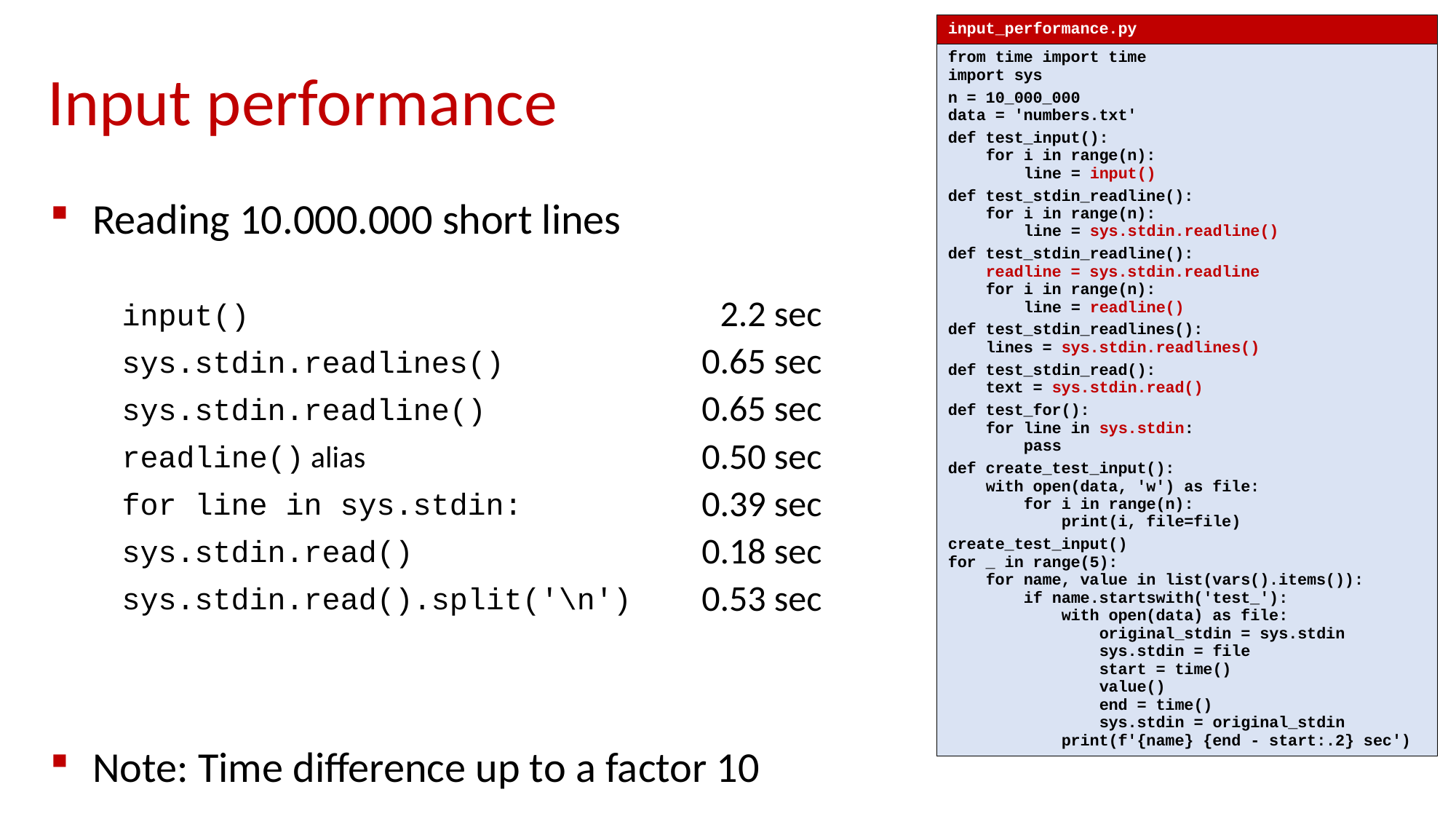

| input\_performance.py |
| --- |
| from time import time import sys n = 10\_000\_000 data = 'numbers.txt' def test\_input(): for i in range(n): line = input() def test\_stdin\_readline(): for i in range(n): line = sys.stdin.readline() def test\_stdin\_readline(): readline = sys.stdin.readline for i in range(n): line = readline() def test\_stdin\_readlines(): lines = sys.stdin.readlines() def test\_stdin\_read(): text = sys.stdin.read() def test\_for(): for line in sys.stdin: pass def create\_test\_input(): with open(data, 'w') as file: for i in range(n): print(i, file=file) create\_test\_input() for \_ in range(5): for name, value in list(vars().items()): if name.startswith('test\_'): with open(data) as file: original\_stdin = sys.stdin sys.stdin = file start = time() value() end = time() sys.stdin = original\_stdin print(f'{name} {end - start:.2} sec') |
# Input performance
Reading 10.000.000 short lines

Note: Time difference up to a factor 10
| input() | 2.2 sec |
| --- | --- |
| sys.stdin.readlines() | 0.65 sec |
| sys.stdin.readline() | 0.65 sec |
| readline() alias | 0.50 sec |
| for line in sys.stdin: | 0.39 sec |
| sys.stdin.read() | 0.18 sec |
| sys.stdin.read().split('\n') | 0.53 sec |